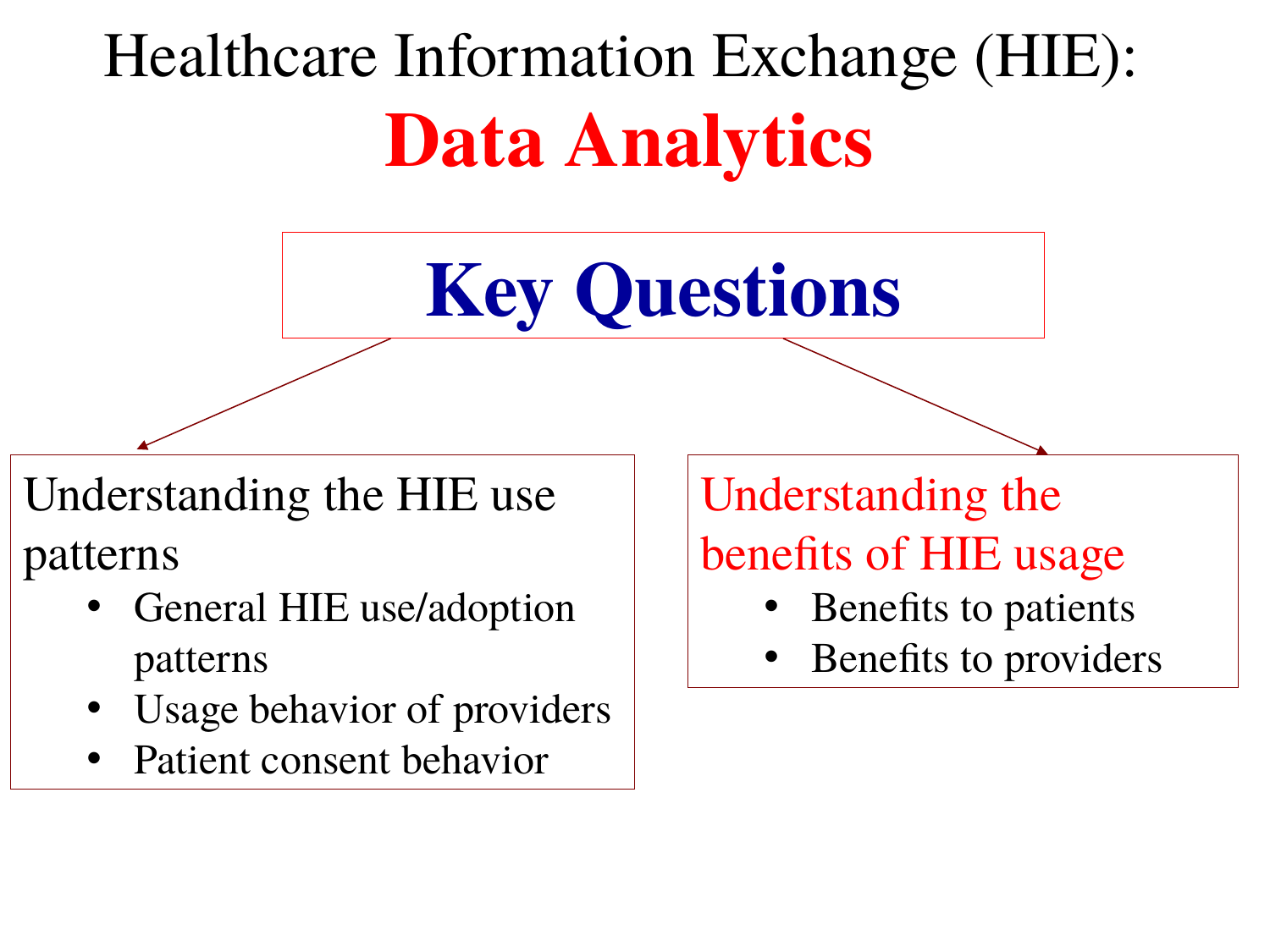

Healthcare Information Exchange (HIE):
Data Analytics
Key Questions

Understanding the HIE use patterns
General HIE use/adoption patterns
Usage behavior of providers
Patient consent behavior
Understanding the benefits of HIE usage
Benefits to patients
Benefits to providers